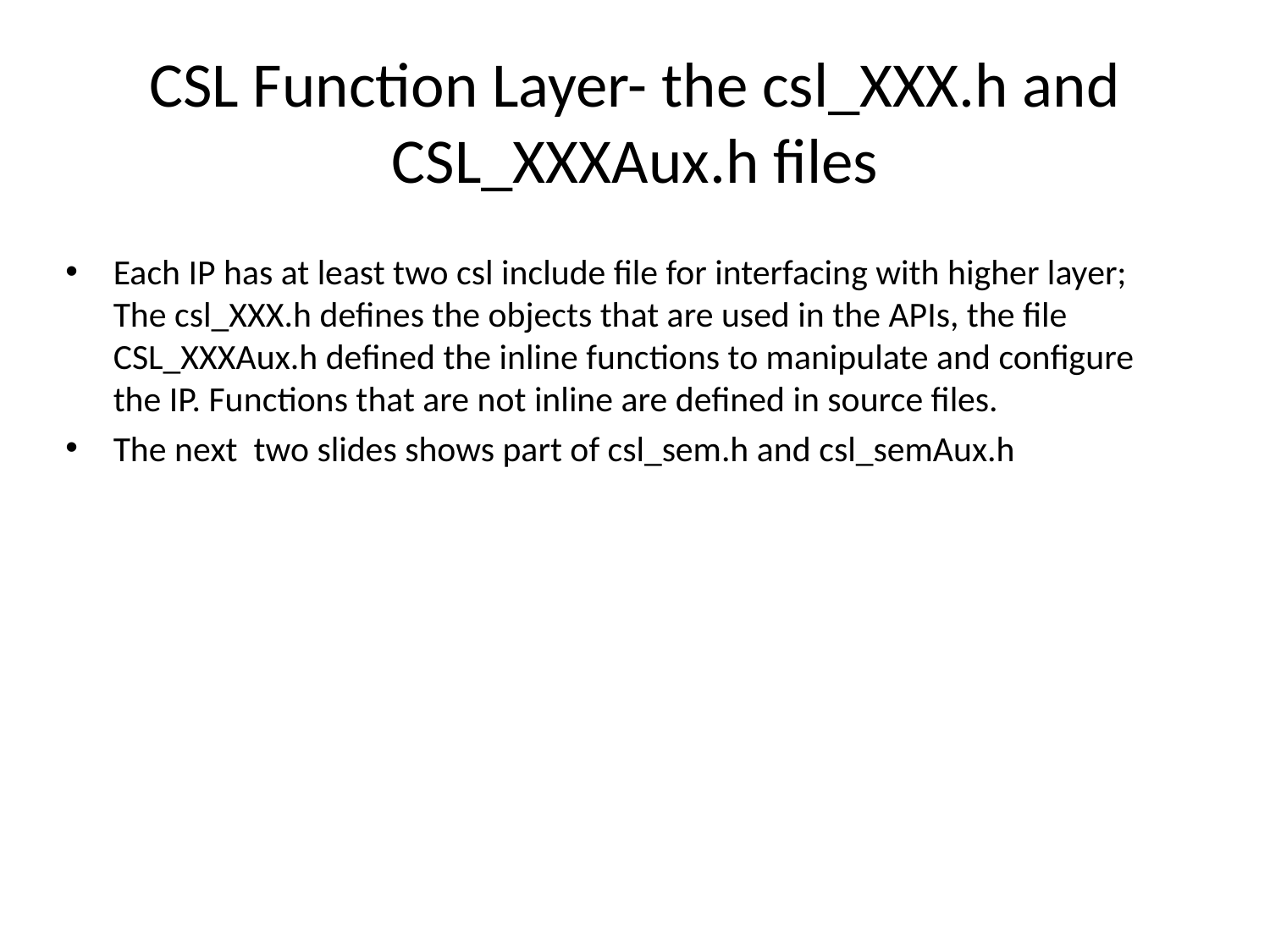

# CSL Function Layer- the csl_XXX.h and CSL_XXXAux.h files
Each IP has at least two csl include file for interfacing with higher layer; The csl_XXX.h defines the objects that are used in the APIs, the file CSL_XXXAux.h defined the inline functions to manipulate and configure the IP. Functions that are not inline are defined in source files.
The next  two slides shows part of csl_sem.h and csl_semAux.h